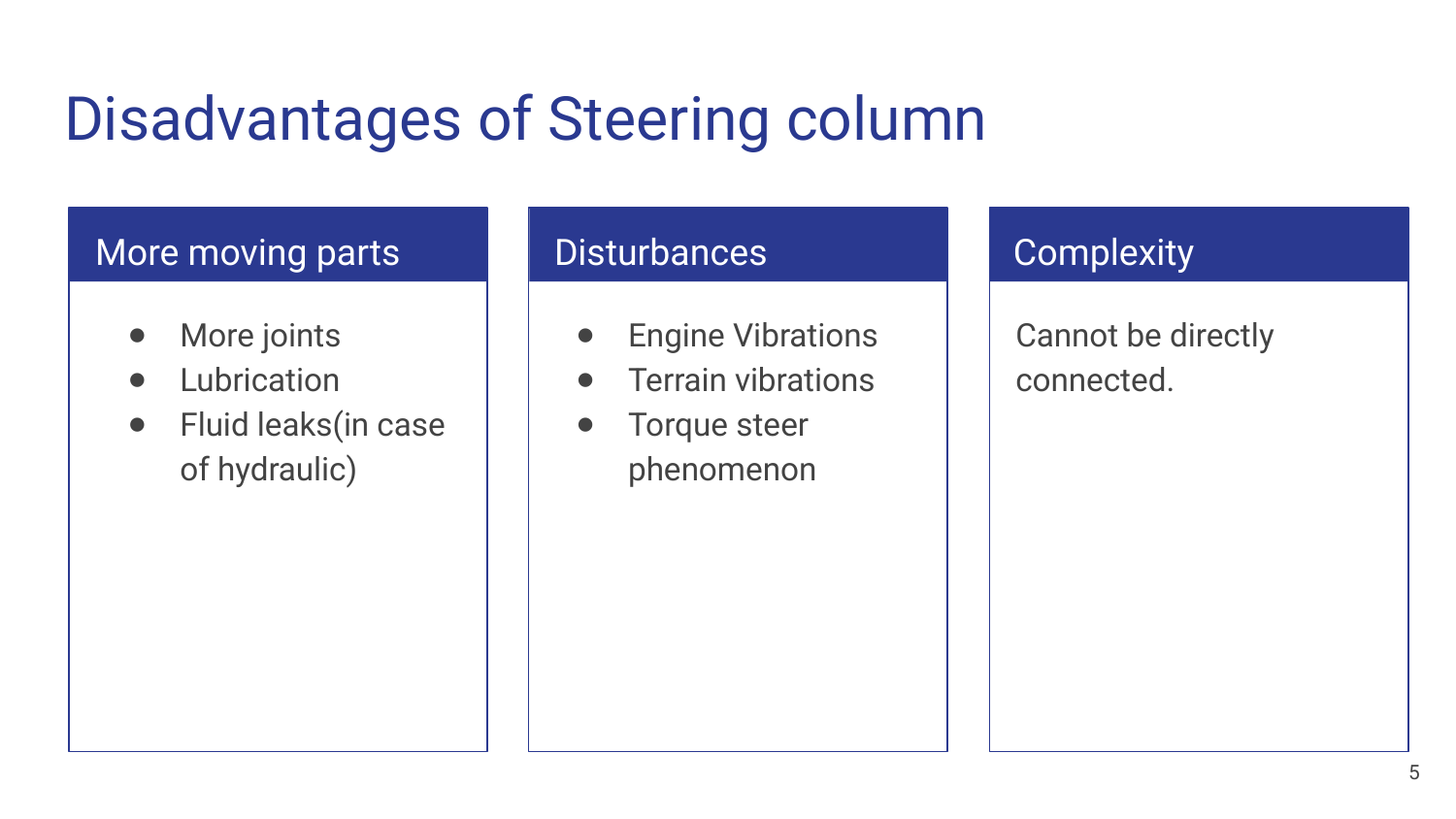

# Disadvantages of Steering column

More moving parts

Disturbances

Complexity
More joints
Lubrication
Fluid leaks(in case of hydraulic)

Engine Vibrations
Terrain vibrations
Torque steer phenomenon
Cannot be directly connected.

5